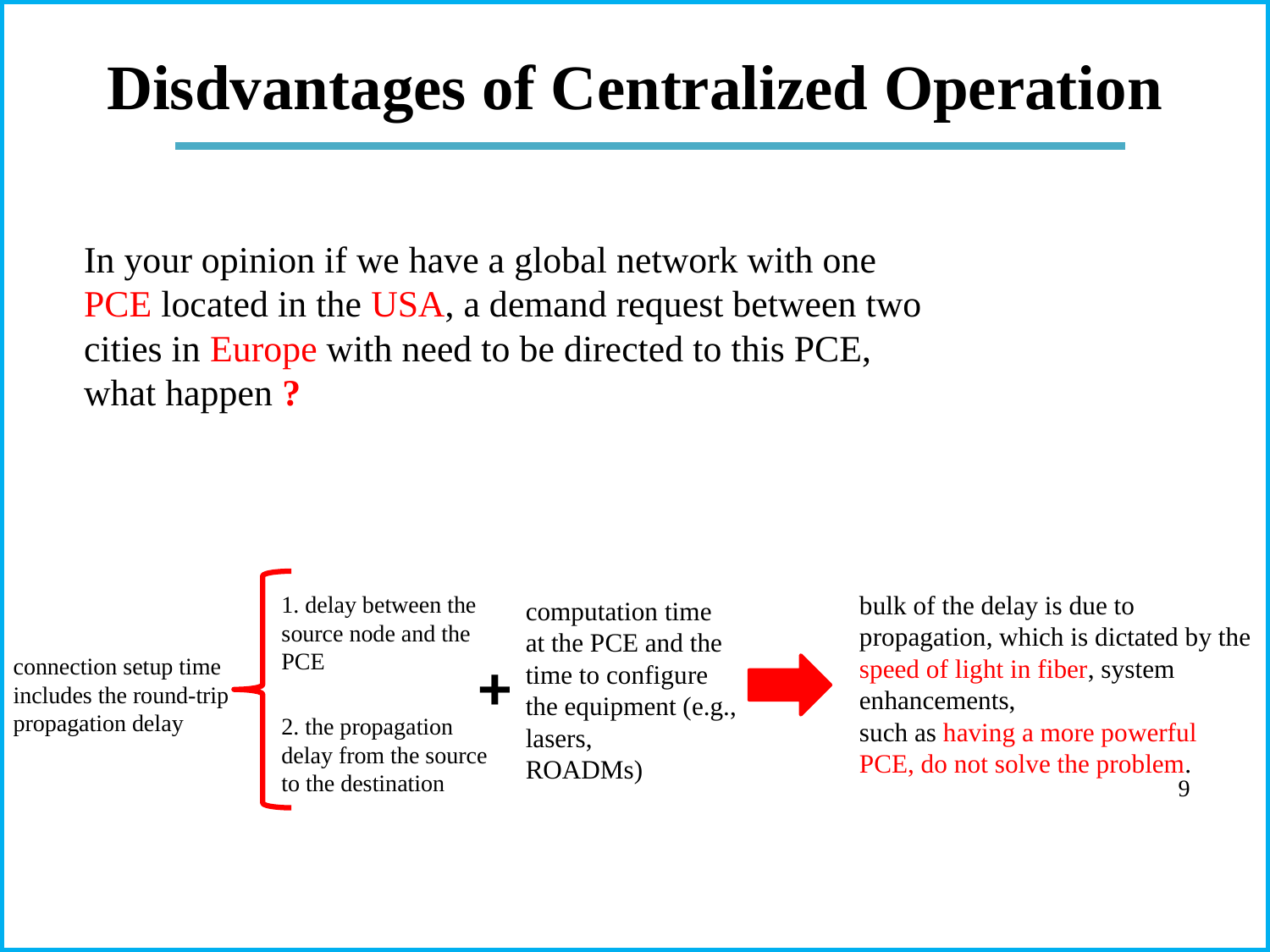

# Disdvantages of Centralized Operation

In your opinion if we have a global network with one PCE located in the USA, a demand request between two cities in Europe with need to be directed to this PCE, what happen ?

bulk of the delay is due to
propagation, which is dictated by the speed of light in fiber, system enhancements,
such as having a more powerful PCE, do not solve the problem.
1. delay between the source node and the PCE
computation time at the PCE and the time to configure the equipment (e.g., lasers,
ROADMs)
+
connection setup time
includes the round-trip propagation delay

2. the propagation delay from the source
to the destination
9